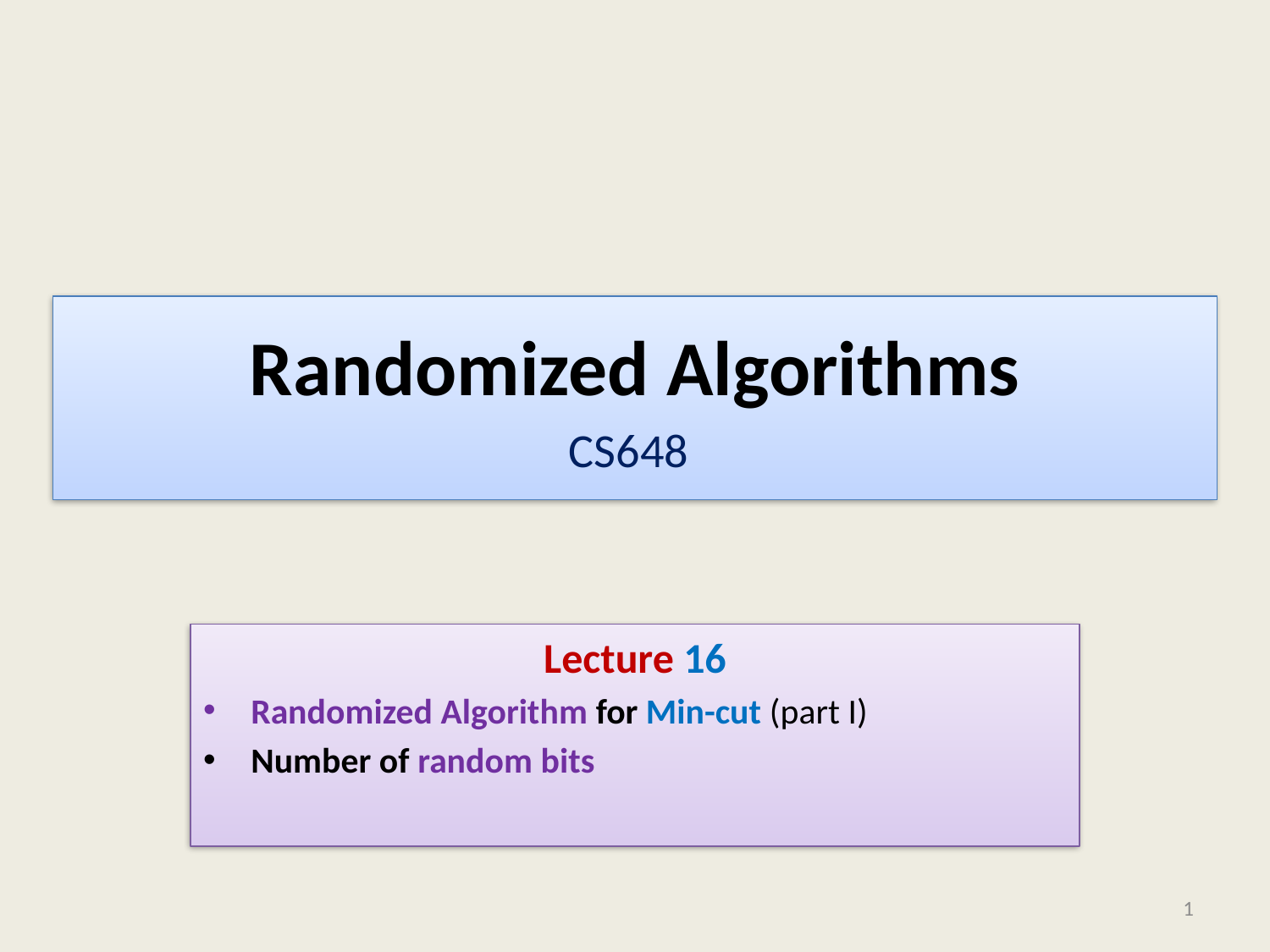

# Randomized Algorithms CS648
Lecture 16
Randomized Algorithm for Min-cut (part I)
Number of random bits

1